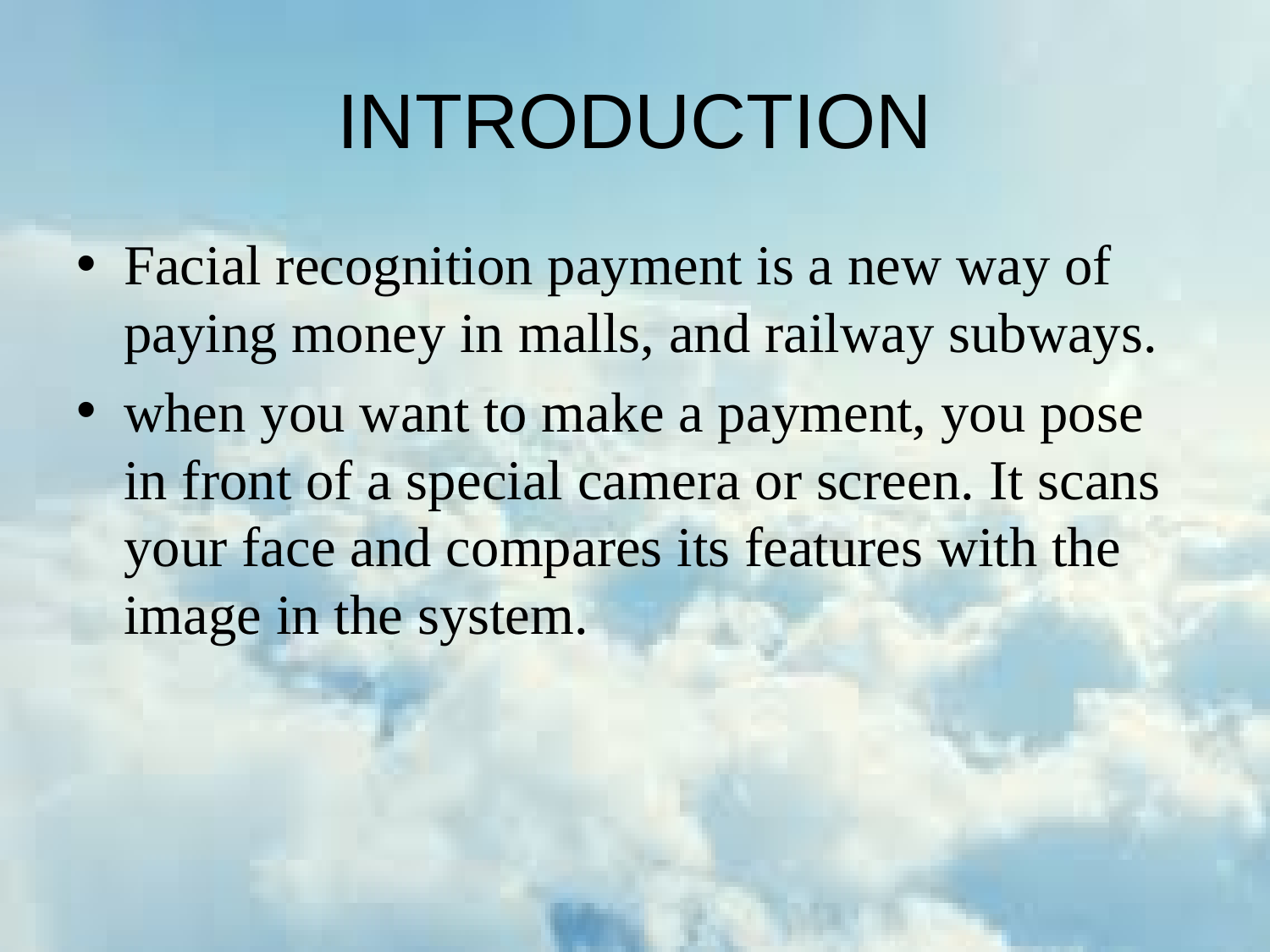

# INTRODUCTION
Facial recognition payment is a new way of paying money in malls, and railway subways.
when you want to make a payment, you pose in front of a special camera or screen. It scans your face and compares its features with the image in the system.